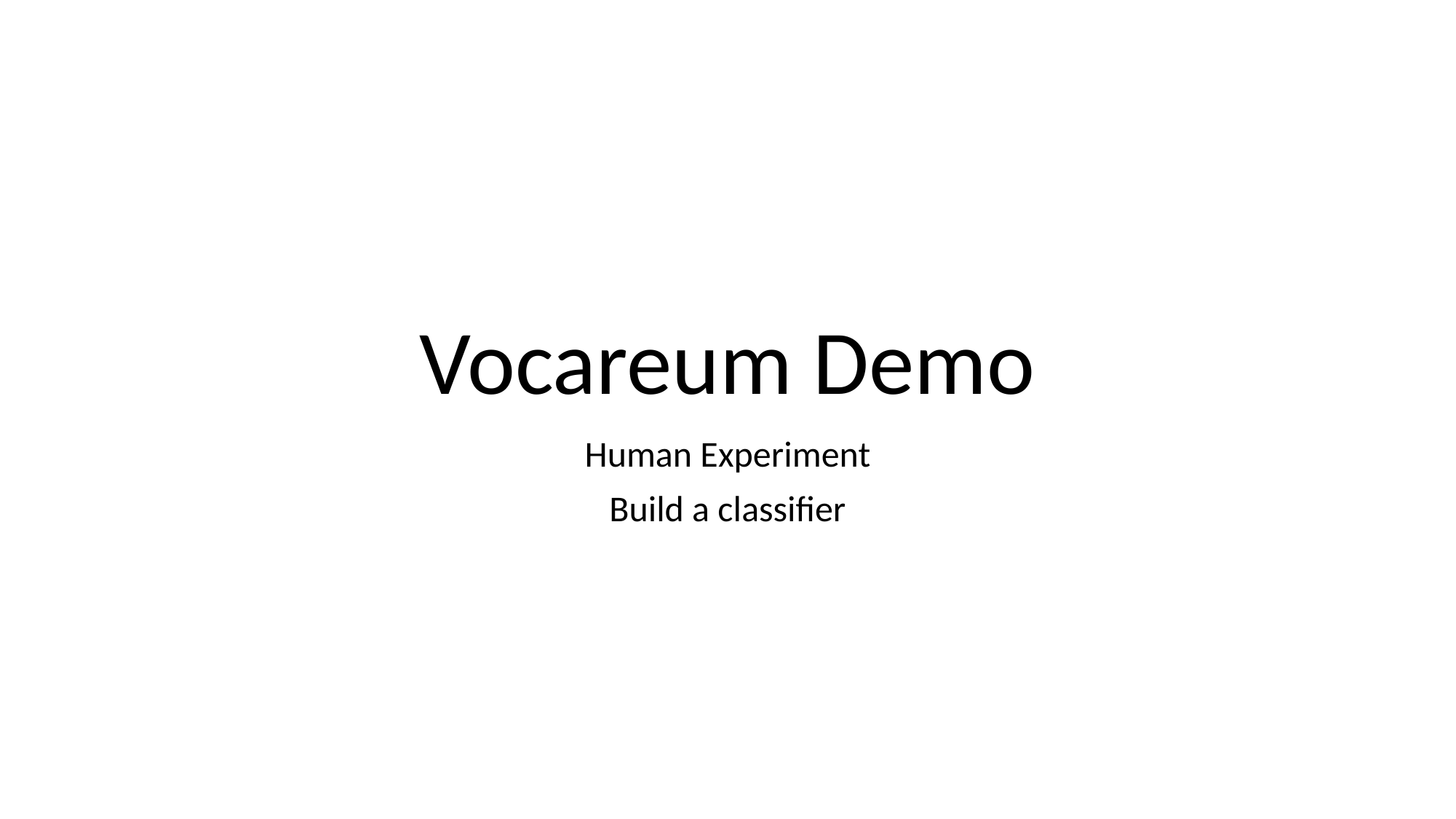

# Vocareum Demo
Human Experiment
Build a classifier